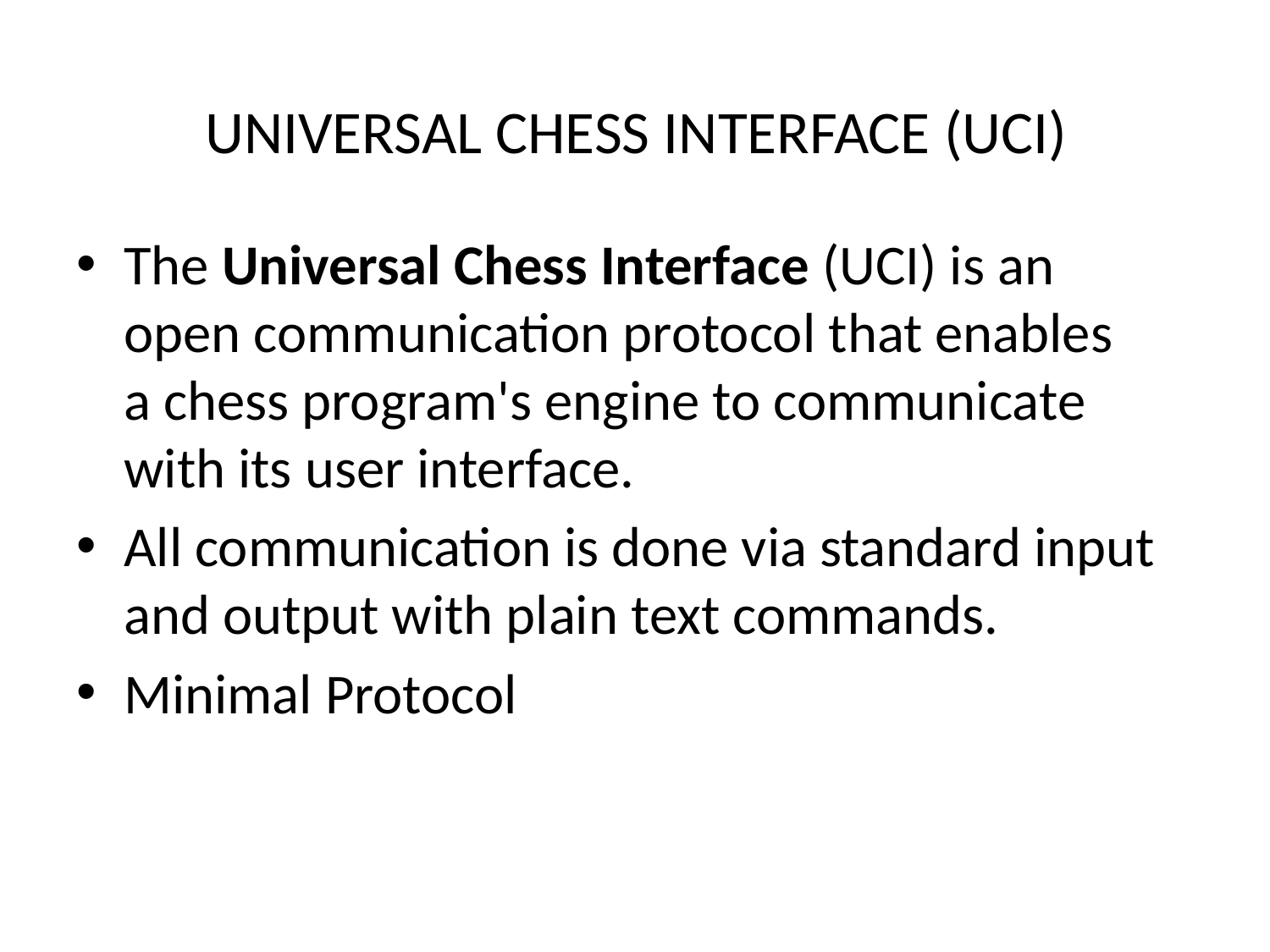

# UNIVERSAL CHESS INTERFACE (UCI)
The Universal Chess Interface (UCI) is an open communication protocol that enables a chess program's engine to communicate with its user interface.
All communication is done via standard input and output with plain text commands.
Minimal Protocol